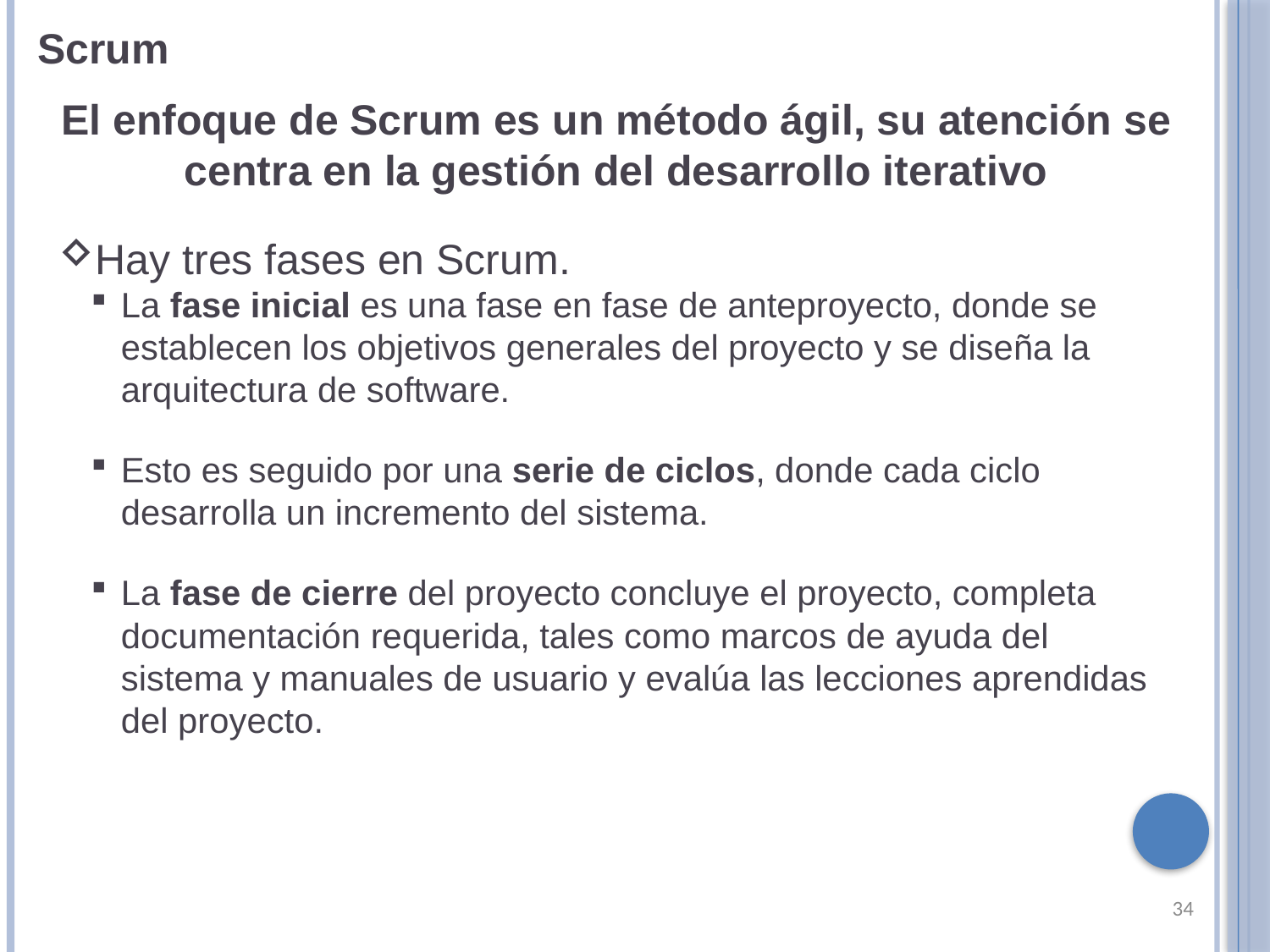

Scrum
El enfoque de Scrum es un método ágil, su atención se centra en la gestión del desarrollo iterativo

Hay tres fases en Scrum.
La fase inicial es una fase en fase de anteproyecto, donde se establecen los objetivos generales del proyecto y se diseña la arquitectura de software.

Esto es seguido por una serie de ciclos, donde cada ciclo desarrolla un incremento del sistema.

La fase de cierre del proyecto concluye el proyecto, completa documentación requerida, tales como marcos de ayuda del sistema y manuales de usuario y evalúa las lecciones aprendidas del proyecto.

34